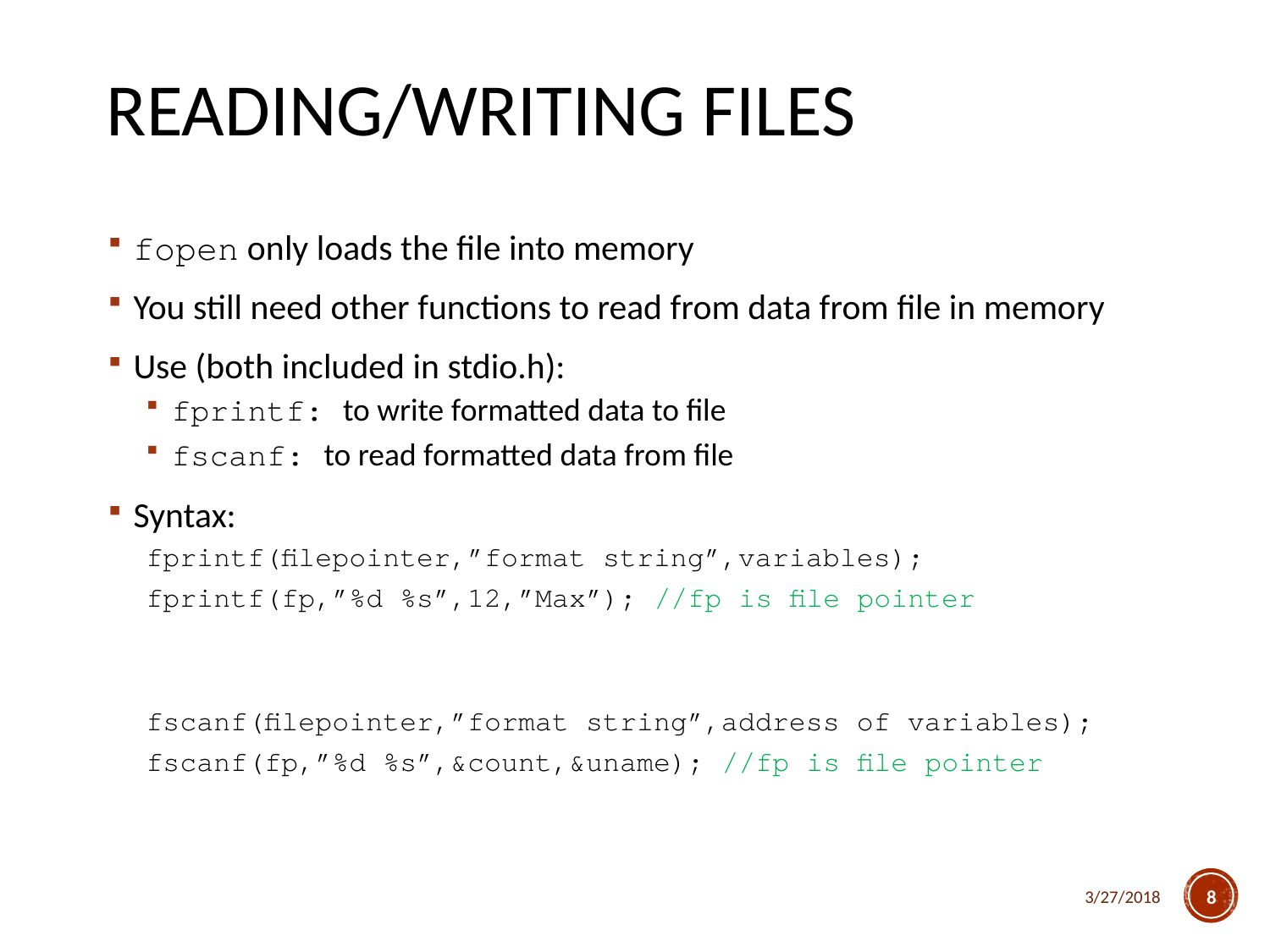

# Reading/writing files
fopen only loads the file into memory
You still need other functions to read from data from file in memory
Use (both included in stdio.h):
fprintf: to write formatted data to file
fscanf: to read formatted data from file
Syntax:
fprintf(filepointer,”format string”,variables);
fprintf(fp,”%d %s”,12,”Max”); //fp is file pointer

fscanf(filepointer,”format string”,address of variables);
fscanf(fp,”%d %s”,&count,&uname); //fp is file pointer
3/27/2018
8